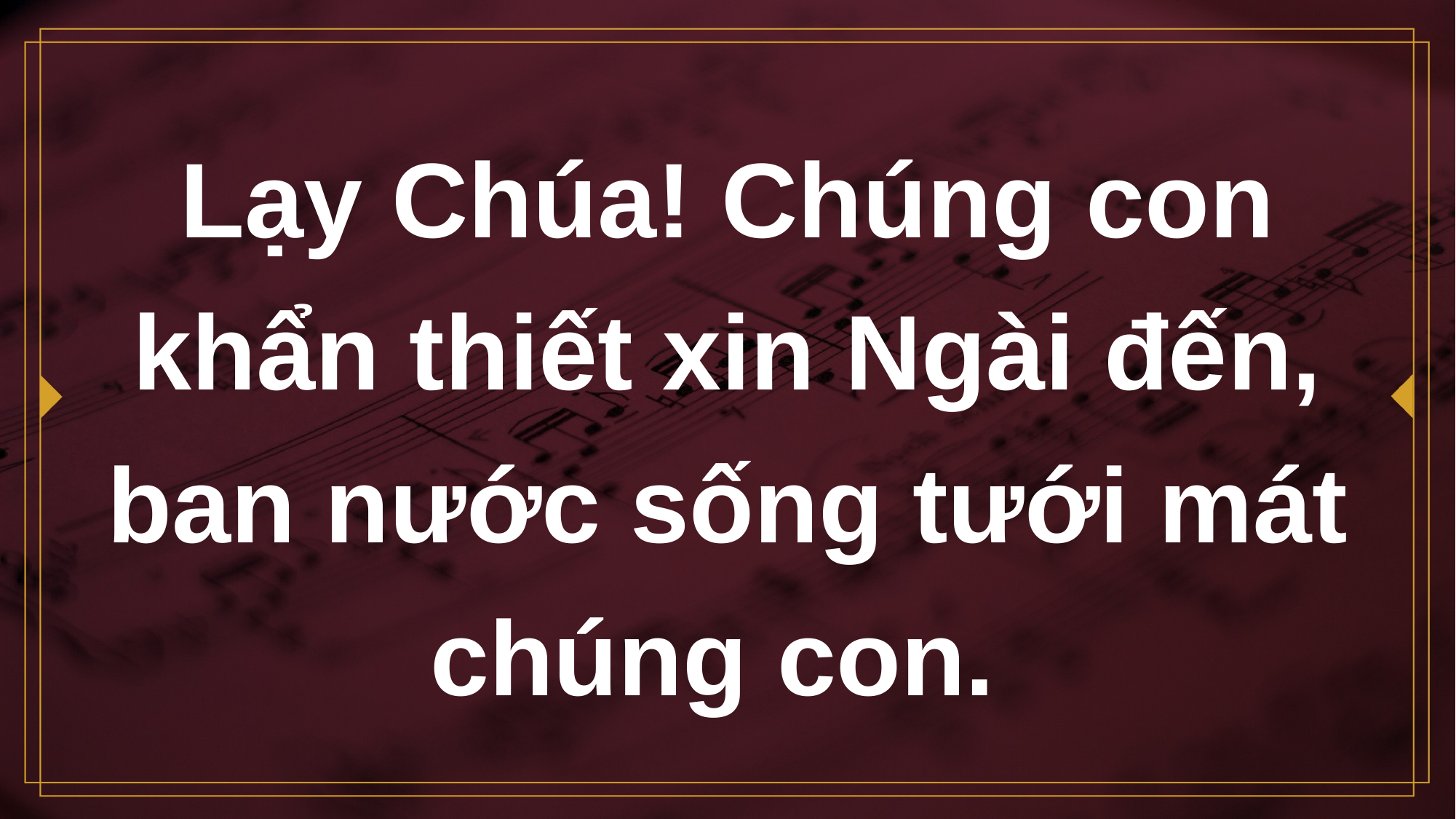

# Lạy Chúa! Chúng con khẩn thiết xin Ngài đến, ban nước sống tưới mát chúng con.